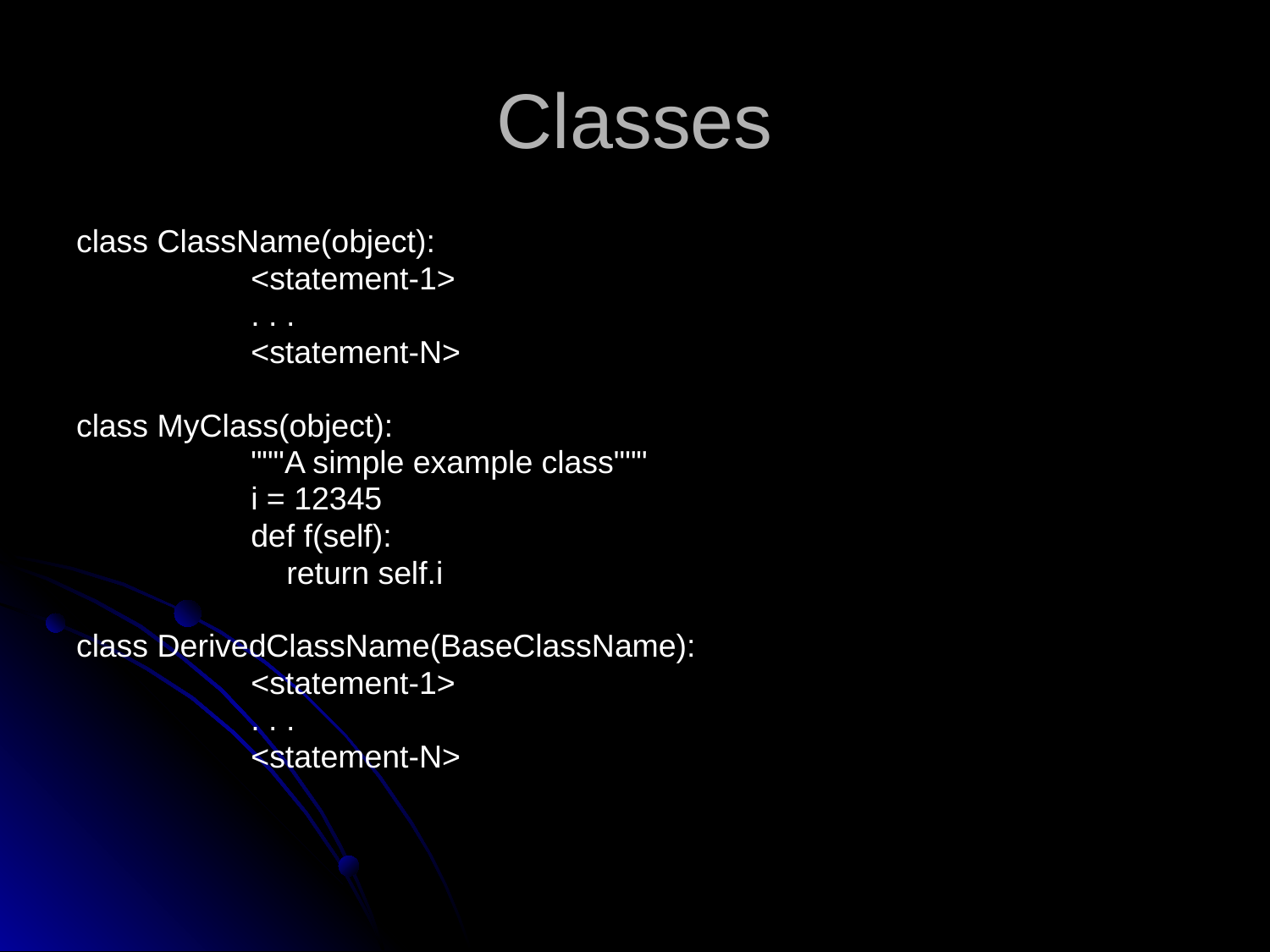

# Classes
class ClassName(object):
		<statement-1>
		. . .
		<statement-N>

class MyClass(object):
		"""A simple example class"""
		i = 12345
		def f(self):
		    return self.i

class DerivedClassName(BaseClassName):
		<statement-1>
		. . .
		<statement-N>